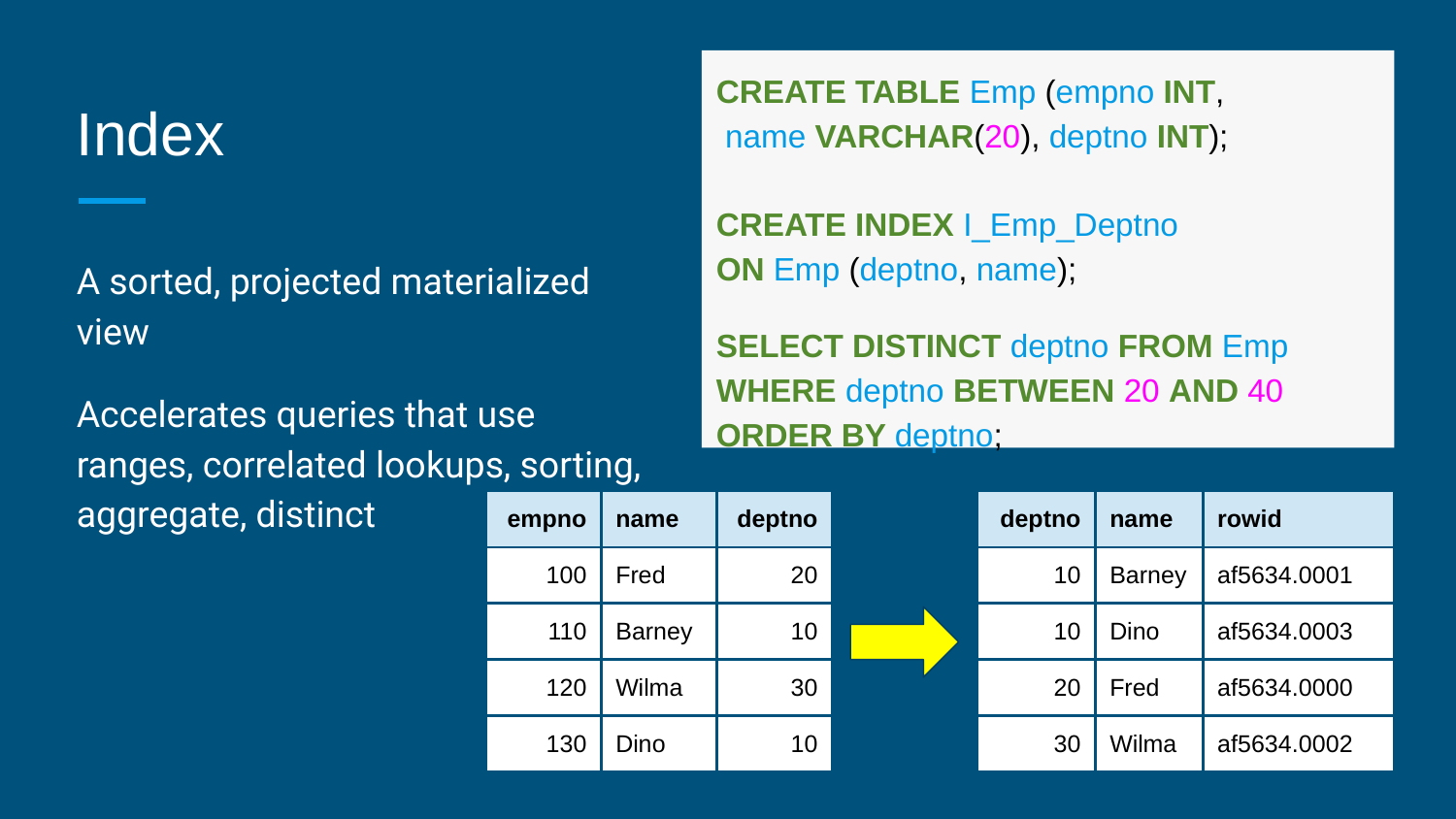

CREATE TABLE Emp (empno INT,
 name VARCHAR(20), deptno INT);
CREATE INDEX I_Emp_Deptno
ON Emp (deptno, name);
SELECT DISTINCT deptno FROM Emp
WHERE deptno BETWEEN 20 AND 40
ORDER BY deptno;
# Index
A sorted, projected materialized view
Accelerates queries that use ranges, correlated lookups, sorting, aggregate, distinct
| empno | name | deptno |
| --- | --- | --- |
| 100 | Fred | 20 |
| 110 | Barney | 10 |
| 120 | Wilma | 30 |
| 130 | Dino | 10 |
| deptno | name | rowid |
| --- | --- | --- |
| 10 | Barney | af5634.0001 |
| 10 | Dino | af5634.0003 |
| 20 | Fred | af5634.0000 |
| 30 | Wilma | af5634.0002 |